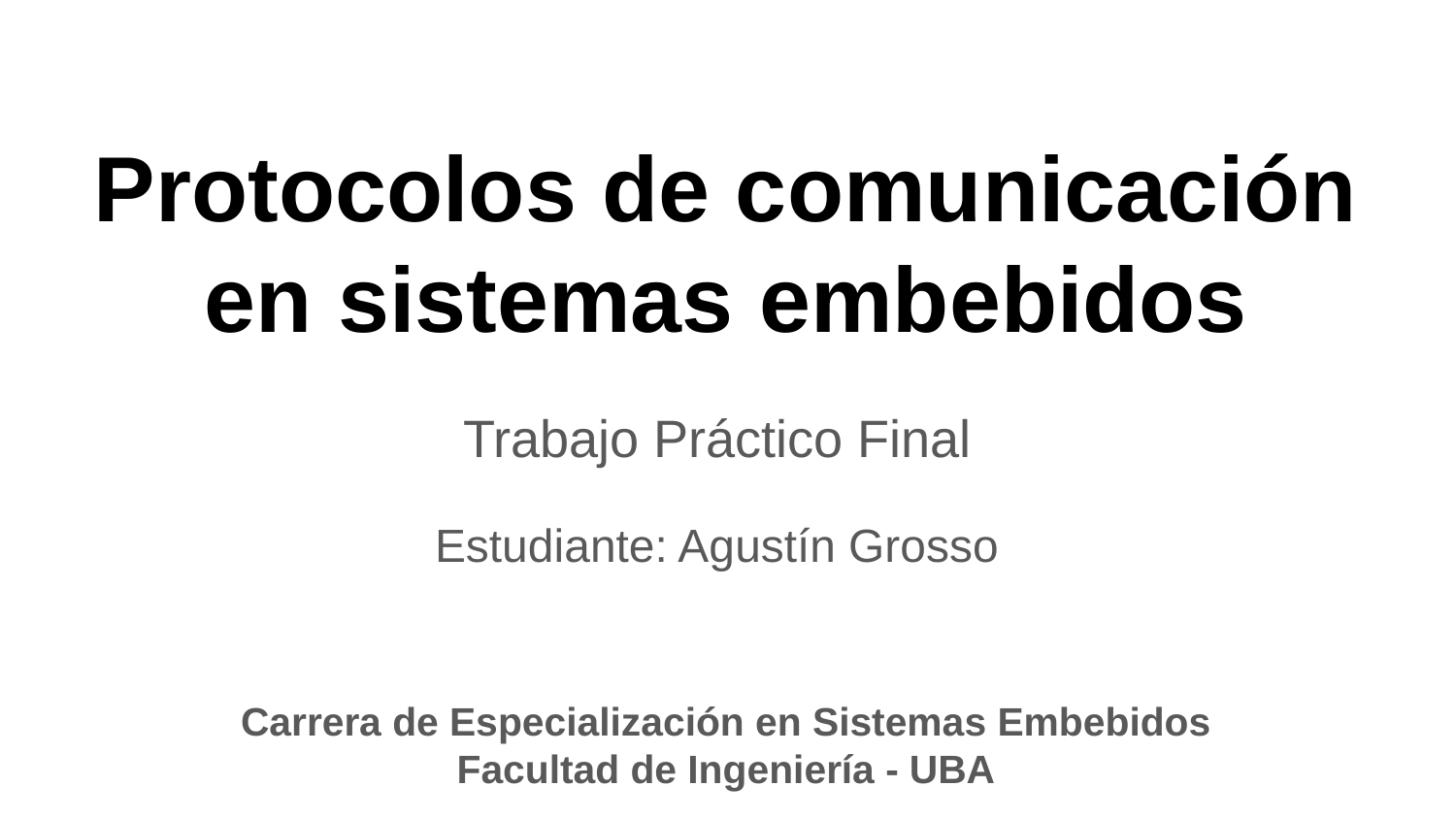

Protocolos de comunicación en sistemas embebidos
Trabajo Práctico Final
Estudiante: Agustín Grosso
Carrera de Especialización en Sistemas Embebidos
Facultad de Ingeniería - UBA